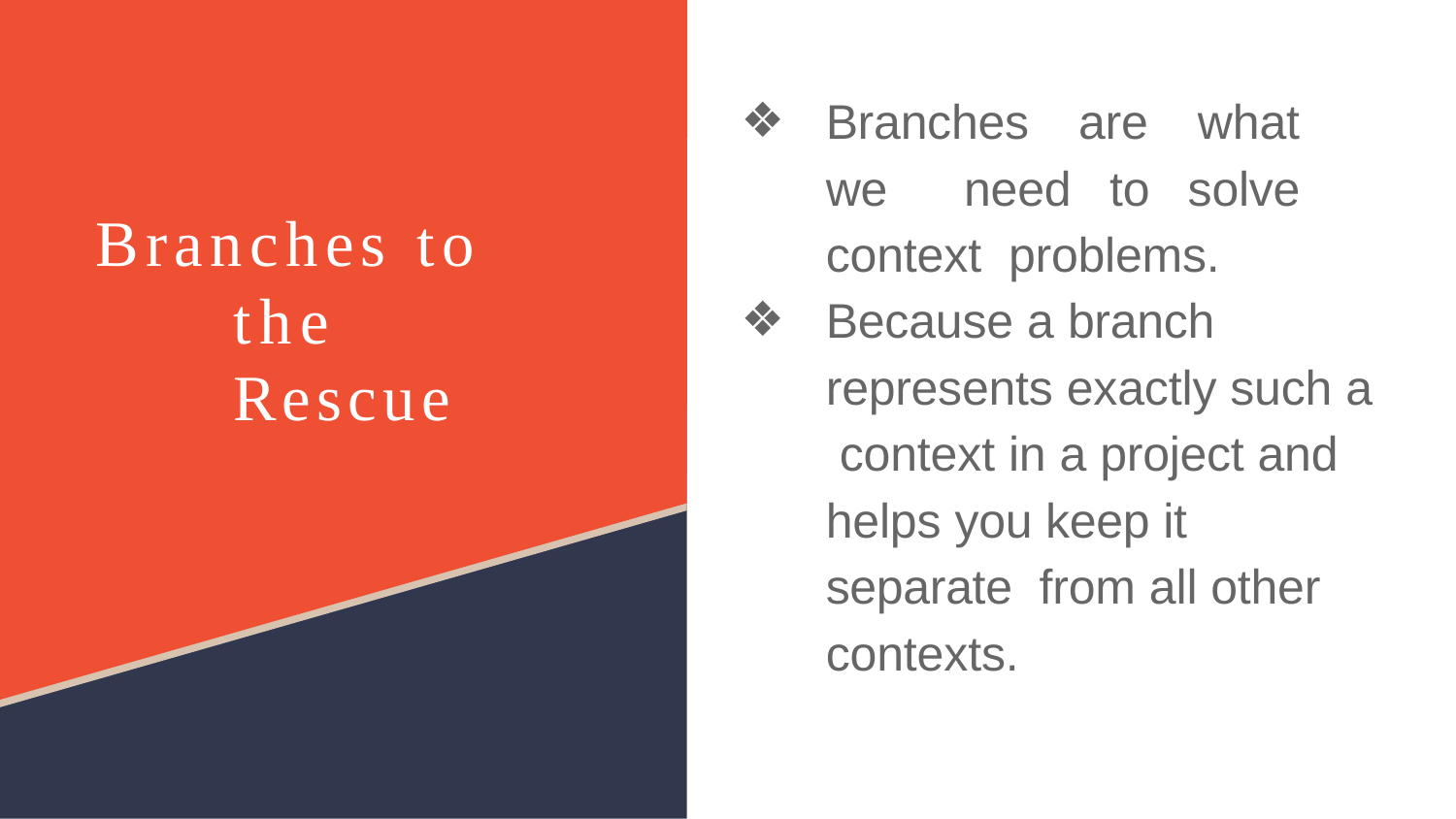

Branches are what we  need to solve context  problems.
Because a branch  represents exactly such a  context in a project and  helps you keep it separate  from all other contexts.
Branches to the  Rescue